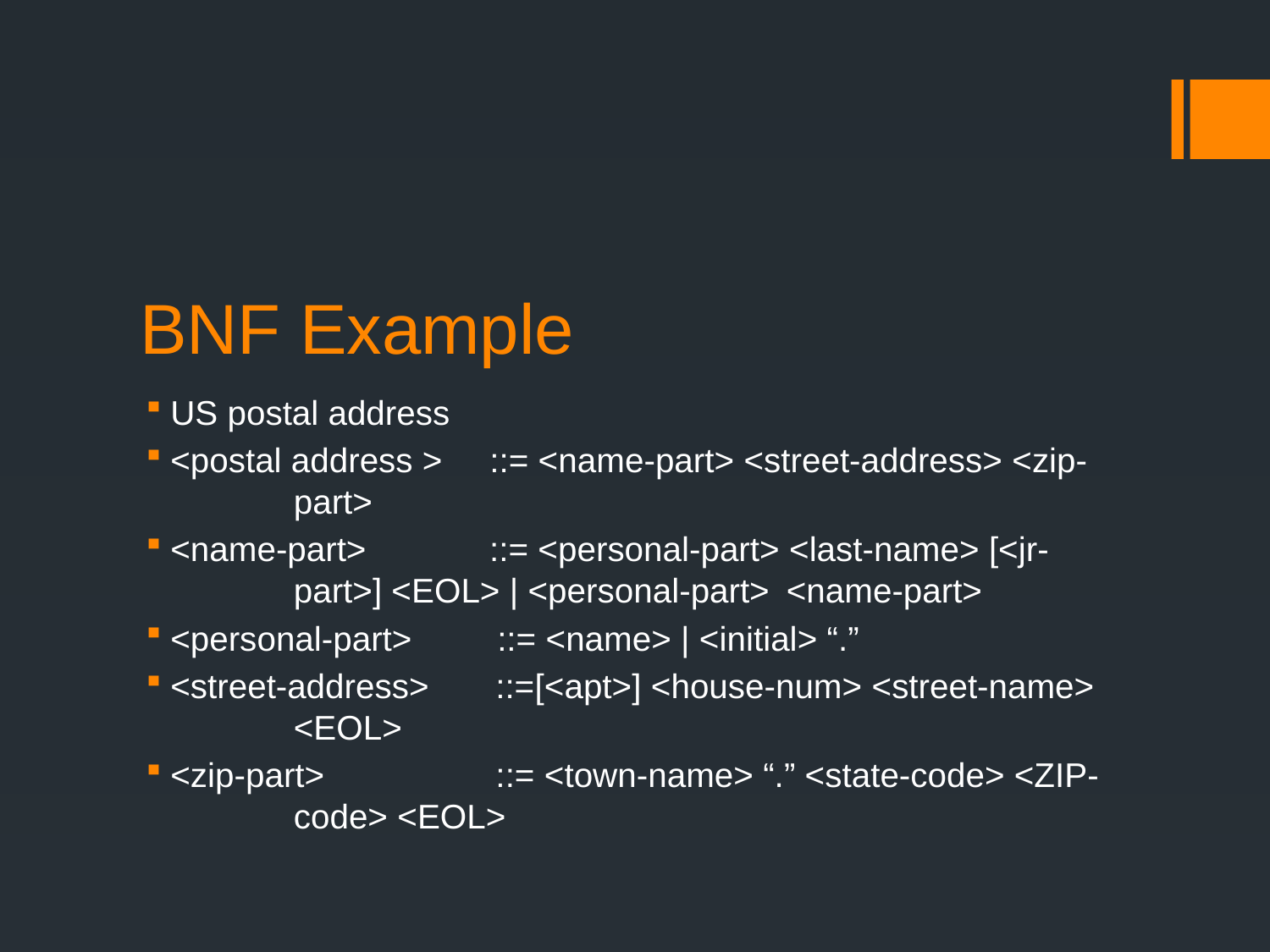

# BNF Example
US postal address
<postal address >     ::= <name-part> <street-address> <zip-			part>
<name-part>             ::= <personal-part> <last-name> [<jr-   			part>] <EOL> | <personal-part> 				<name-part>
<personal-part>         ::= <name> | <initial> “.”
<street-address>       ::=[<apt>] <house-num> <street-name> 			<EOL>
<zip-part>                  ::= <town-name> “.” <state-code> <ZIP-			code> <EOL>